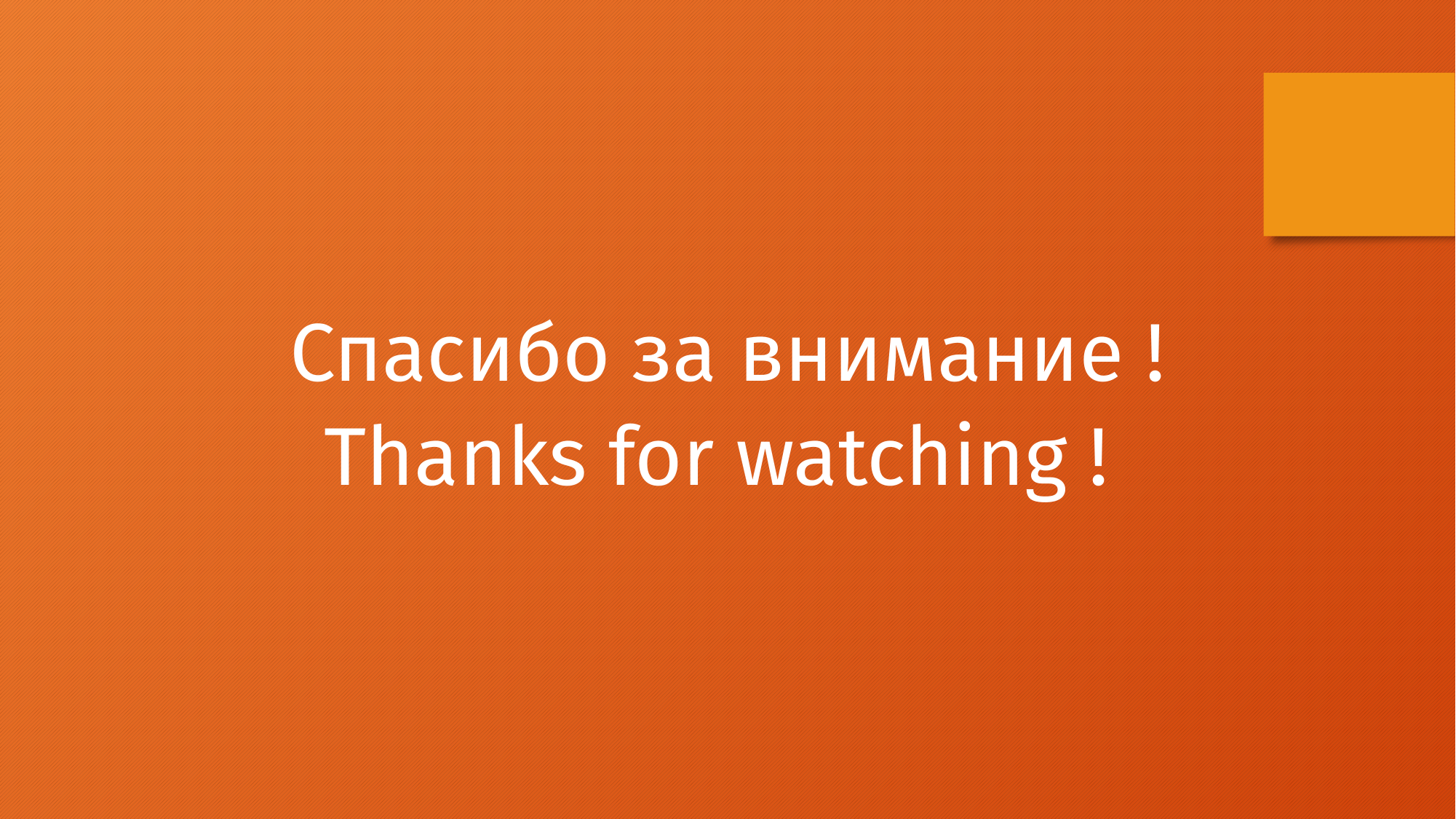

Спасибо за внимание !
Thanks for watching !